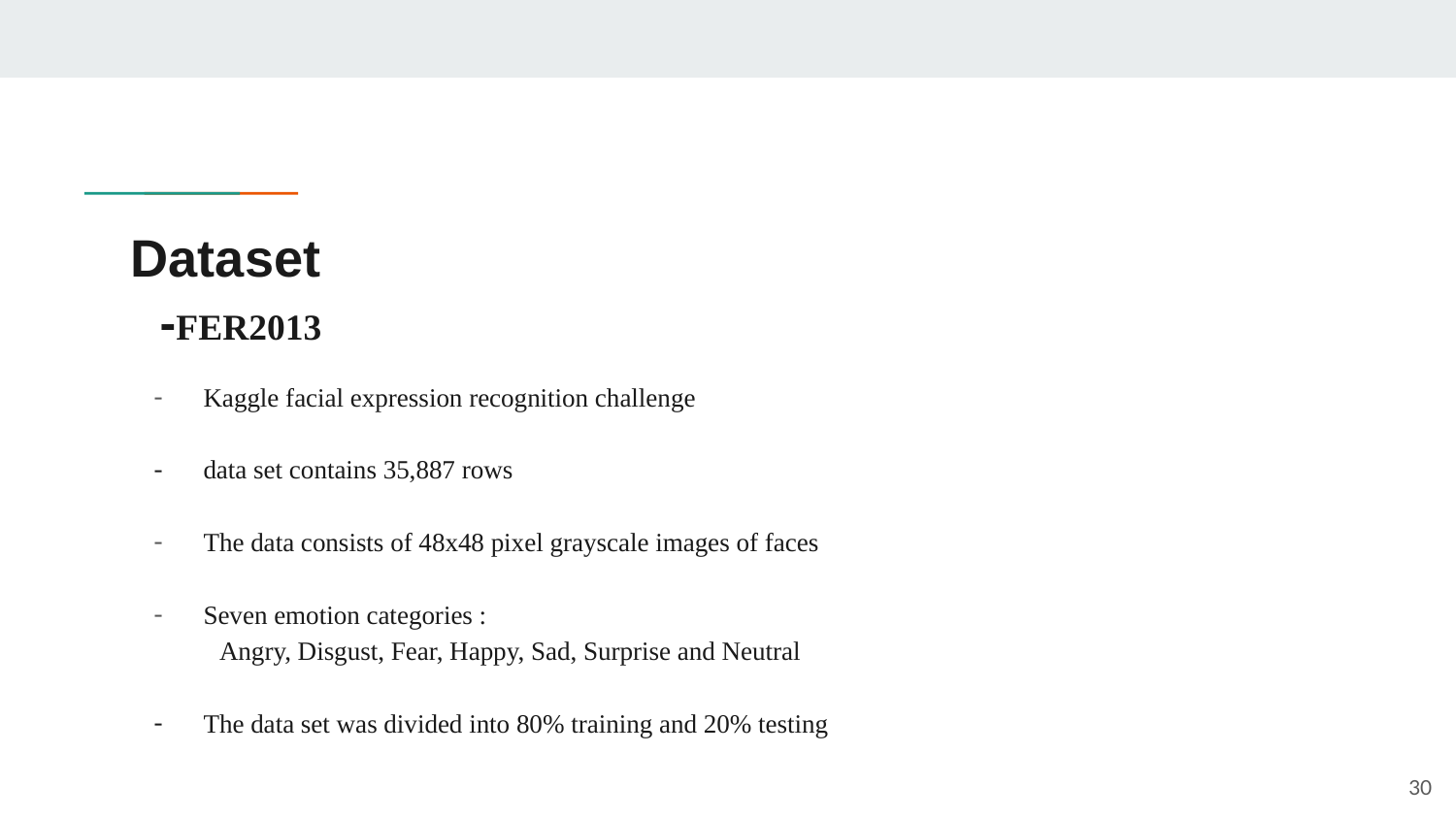

# Dataset -FER2013
Kaggle facial expression recognition challenge

data set contains 35,887 rows

The data consists of 48x48 pixel grayscale images of faces

Seven emotion categories :
          Angry, Disgust, Fear, Happy, Sad, Surprise and Neutral

The data set was divided into 80% training and 20% testing
30